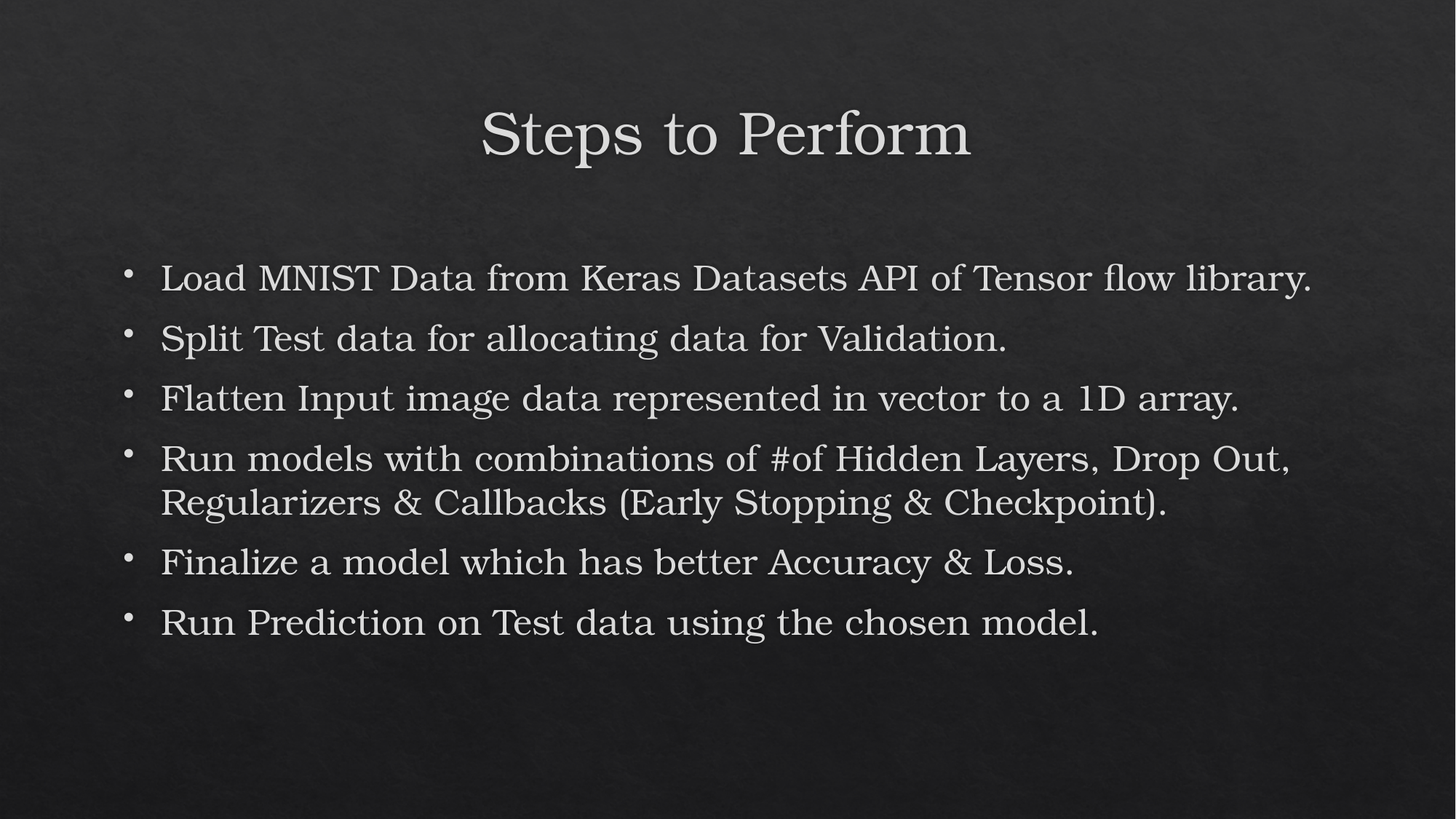

# Steps to Perform
Load MNIST Data from Keras Datasets API of Tensor flow library.
Split Test data for allocating data for Validation.
Flatten Input image data represented in vector to a 1D array.
Run models with combinations of #of Hidden Layers, Drop Out, Regularizers & Callbacks (Early Stopping & Checkpoint).
Finalize a model which has better Accuracy & Loss.
Run Prediction on Test data using the chosen model.